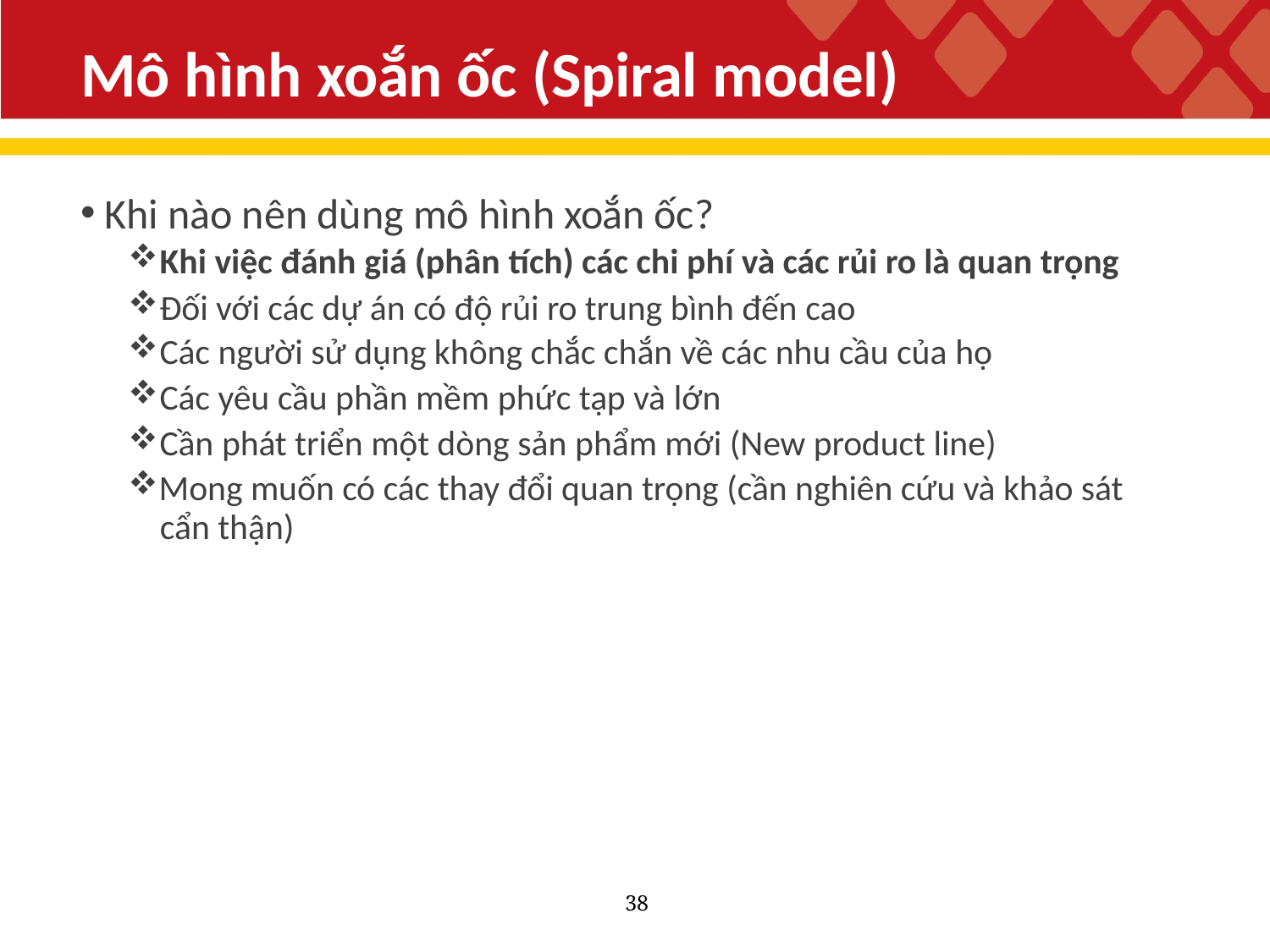

# Mô hình xoắn ốc (Spiral model)
Khi nào nên dùng mô hình xoắn ốc?
Khi việc đánh giá (phân tích) các chi phí và các rủi ro là quan trọng
Đối với các dự án có độ rủi ro trung bình đến cao
Các người sử dụng không chắc chắn về các nhu cầu của họ
Các yêu cầu phần mềm phức tạp và lớn
Cần phát triển một dòng sản phẩm mới (New product line)
Mong muốn có các thay đổi quan trọng (cần nghiên cứu và khảo sát  cẩn thận)
38